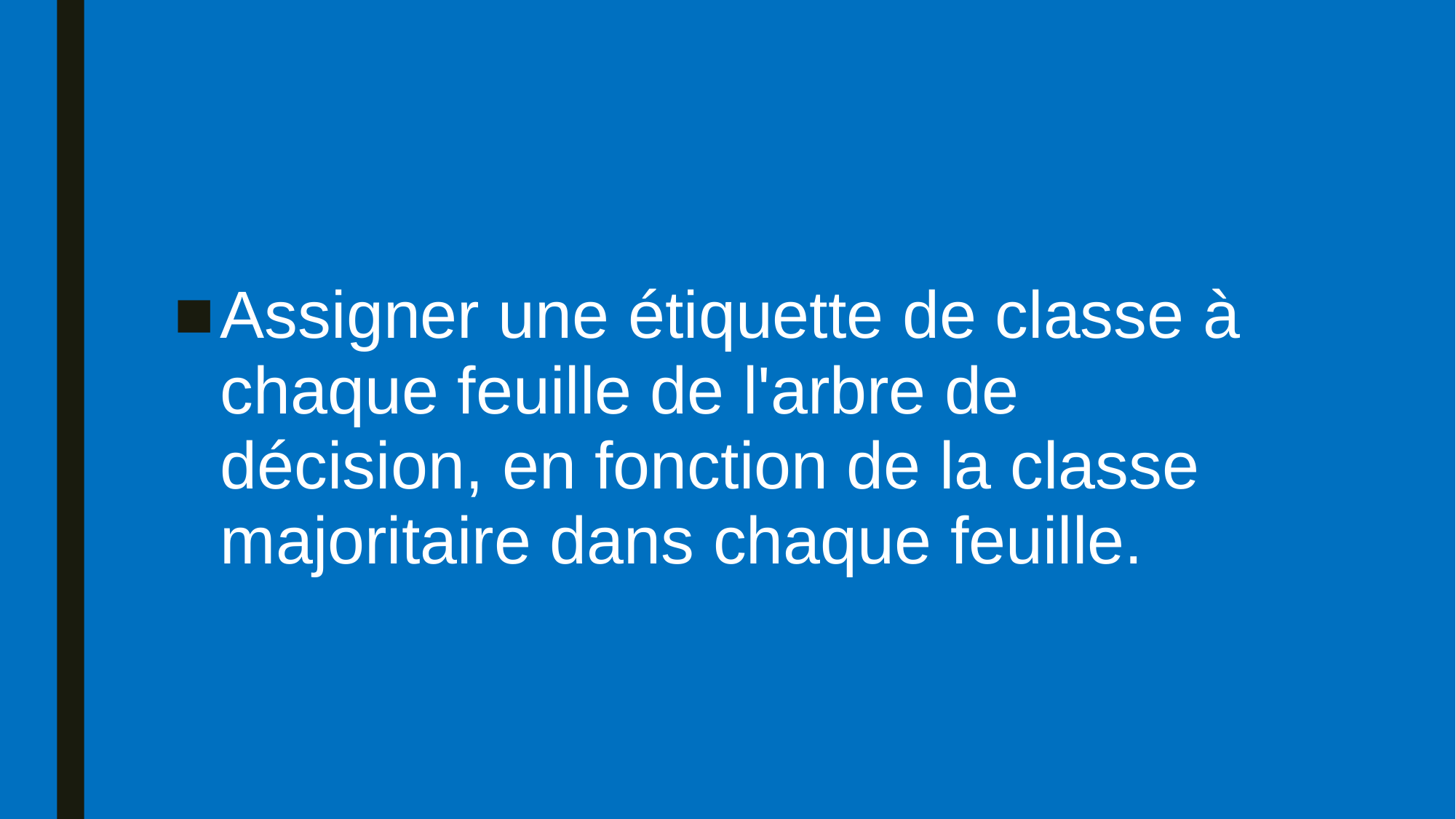

Assigner une étiquette de classe à chaque feuille de l'arbre de décision, en fonction de la classe majoritaire dans chaque feuille.